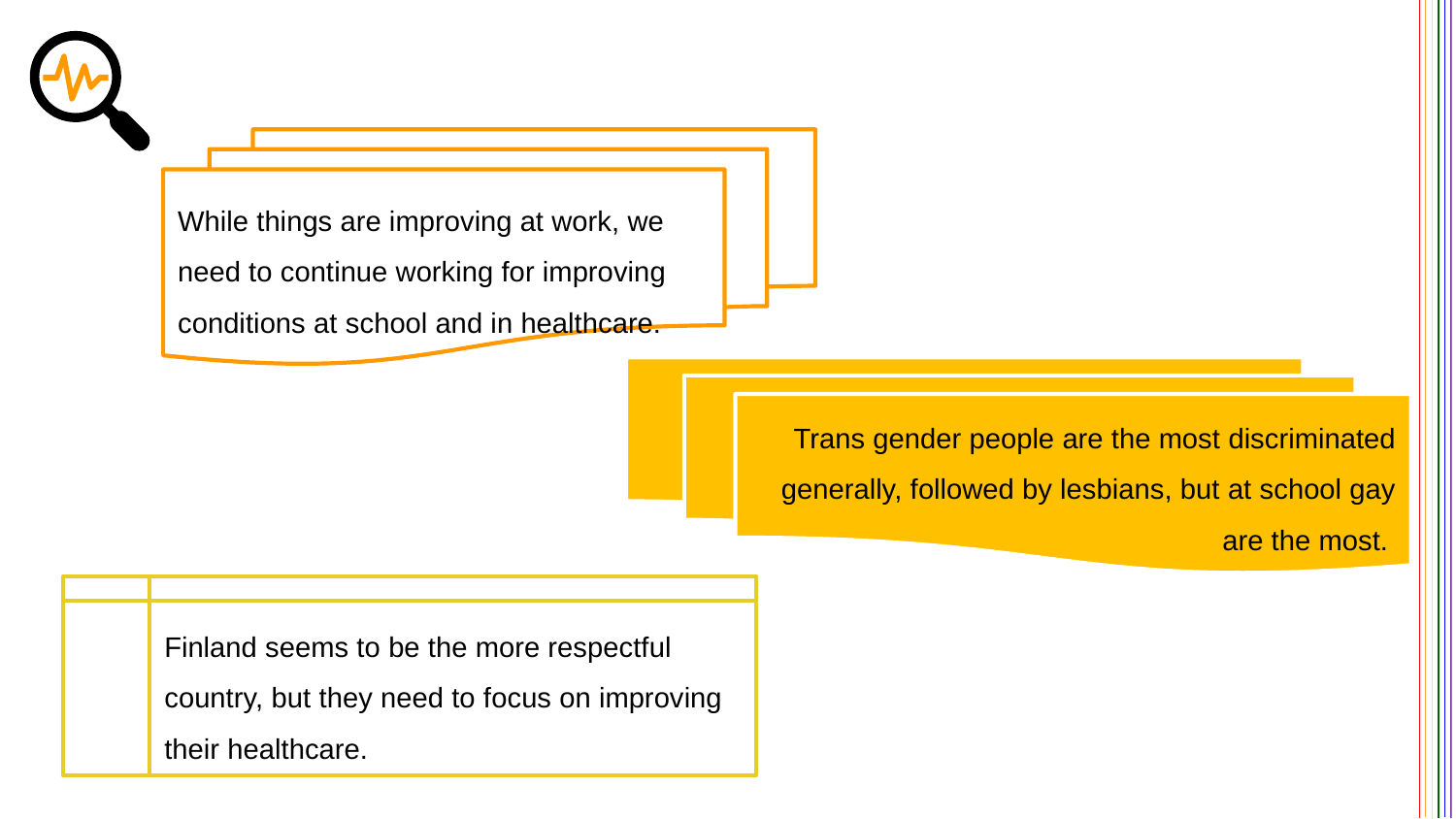

While things are improving at work, we need to continue working for improving conditions at school and in healthcare.

Trans gender people are the most discriminated generally, followed by lesbians, but at school gay are the most.
Finland seems to be the more respectful country, but they need to focus on improving their healthcare.